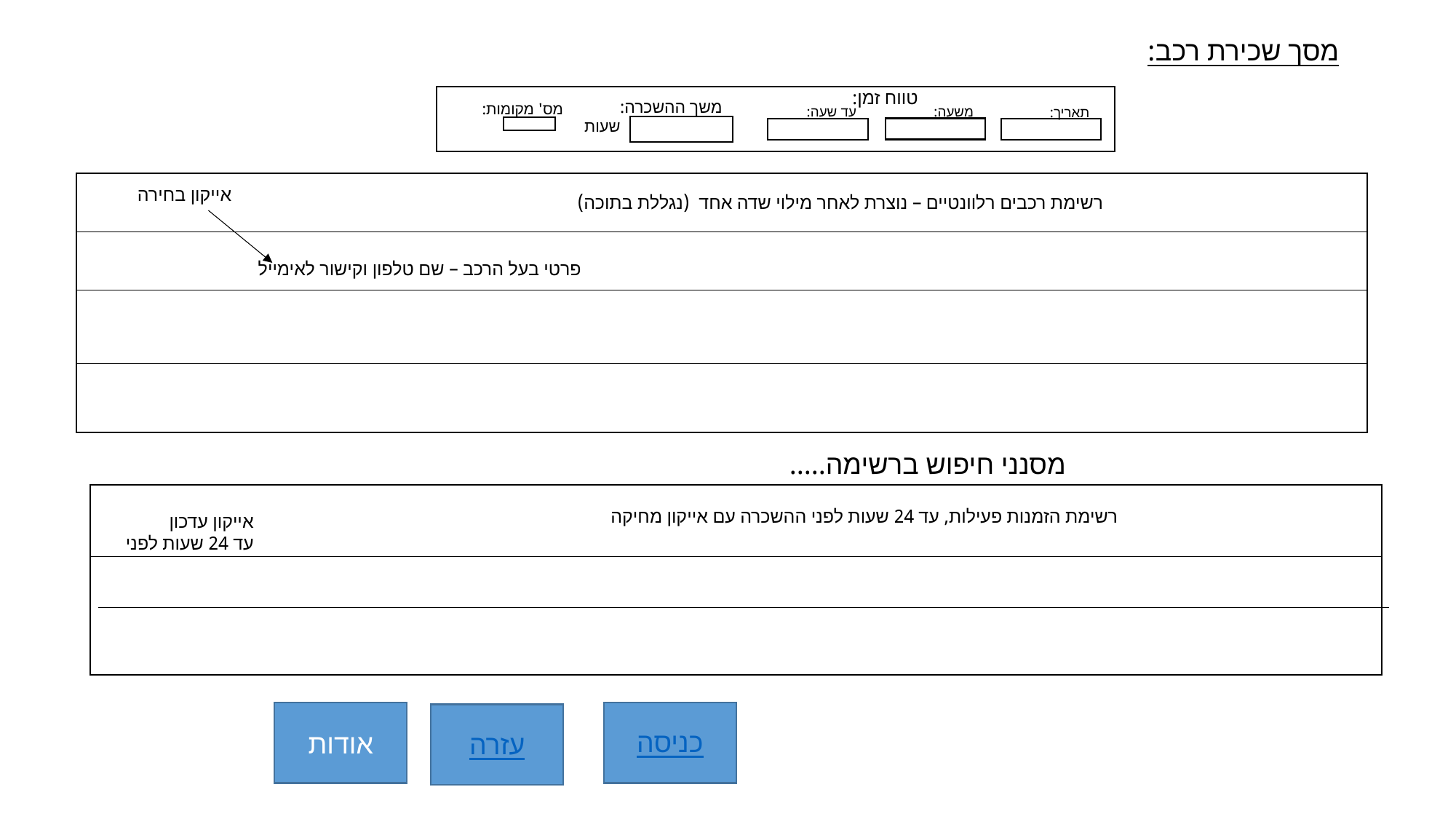

מסך שכירת רכב:
טווח זמן:

משעה:

עד שעה:

תאריך:

משך ההשכרה:

שעות
מס' מקומות:

רשימת רכבים רלוונטיים – נוצרת לאחר מילוי שדה אחד  (נגללת בתוכה)

פרטי בעל הרכב – שם טלפון וקישור לאימייל
אייקון בחירה
מסנני חיפוש ברשימה.....

רשימת הזמנות פעילות, עד 24 שעות לפני ההשכרה עם אייקון מחיקה

אייקון עדכון
עד 24 שעות לפני
אודות
כניסה
עזרה